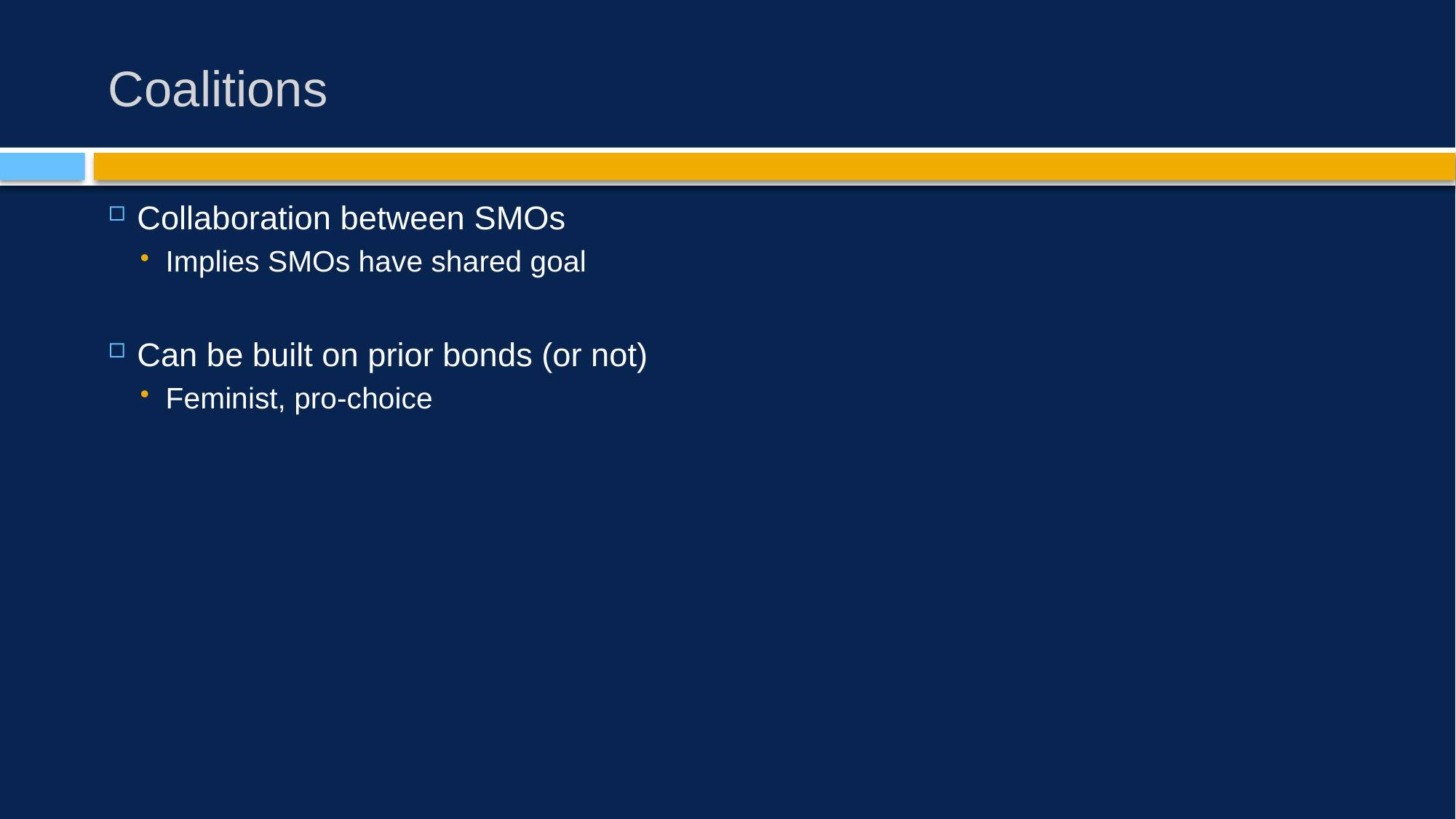

# Coalitions
Collaboration between SMOs
Implies SMOs have shared goal

Can be built on prior bonds (or not)
Feminist, pro-choice